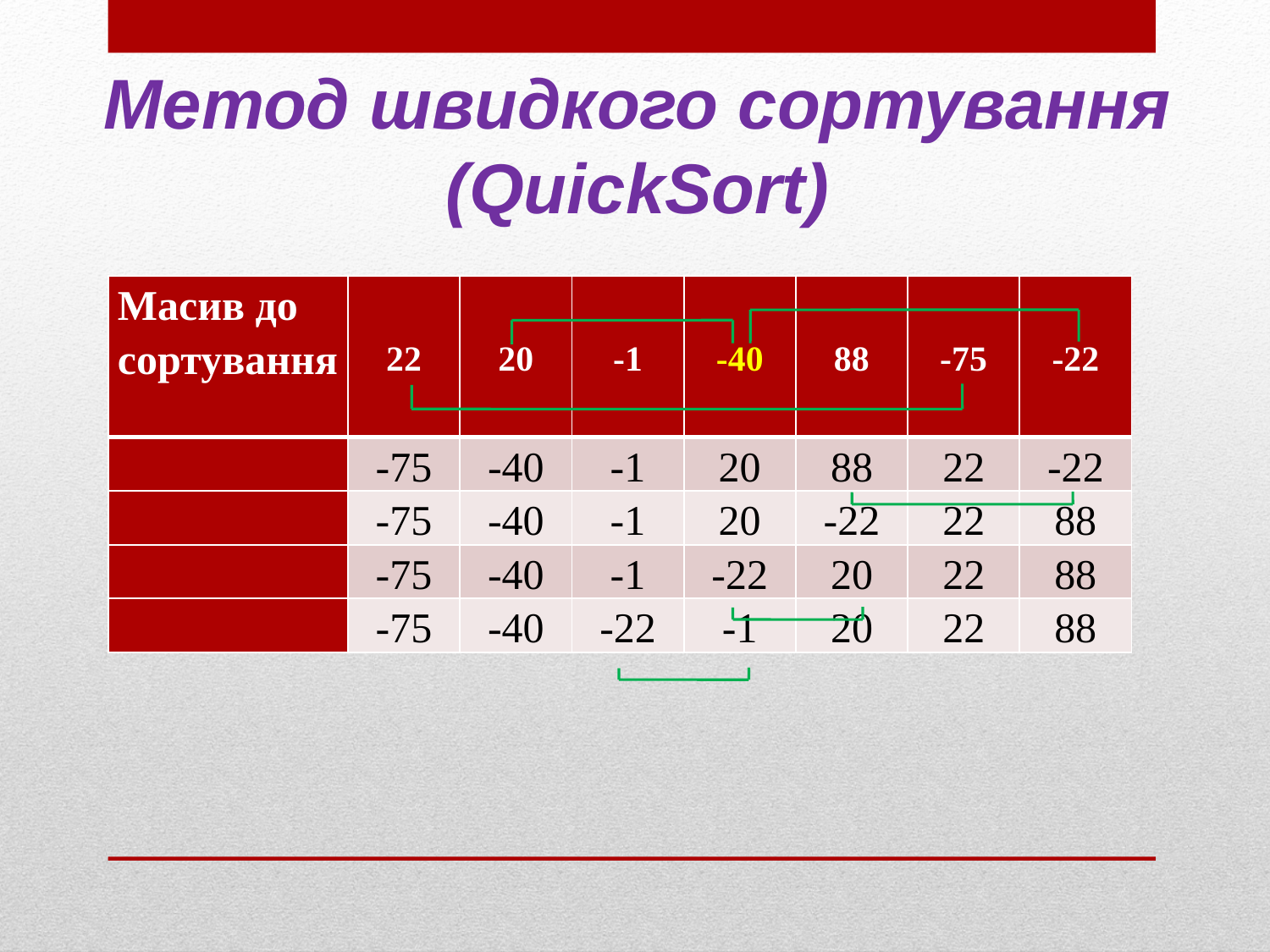

Метод швидкого сортування (QuickSort)
| Масив до сортування | 22 | 20 | -1 | -40 | 88 | -75 | -22 |
| --- | --- | --- | --- | --- | --- | --- | --- |
|  | -75 | -40 | -1 | 20 | 88 | 22 | -22 |
|  | -75 | -40 | -1 | 20 | -22 | 22 | 88 |
|  | -75 | -40 | -1 | -22 | 20 | 22 | 88 |
|  | -75 | -40 | -22 | -1 | 20 | 22 | 88 |